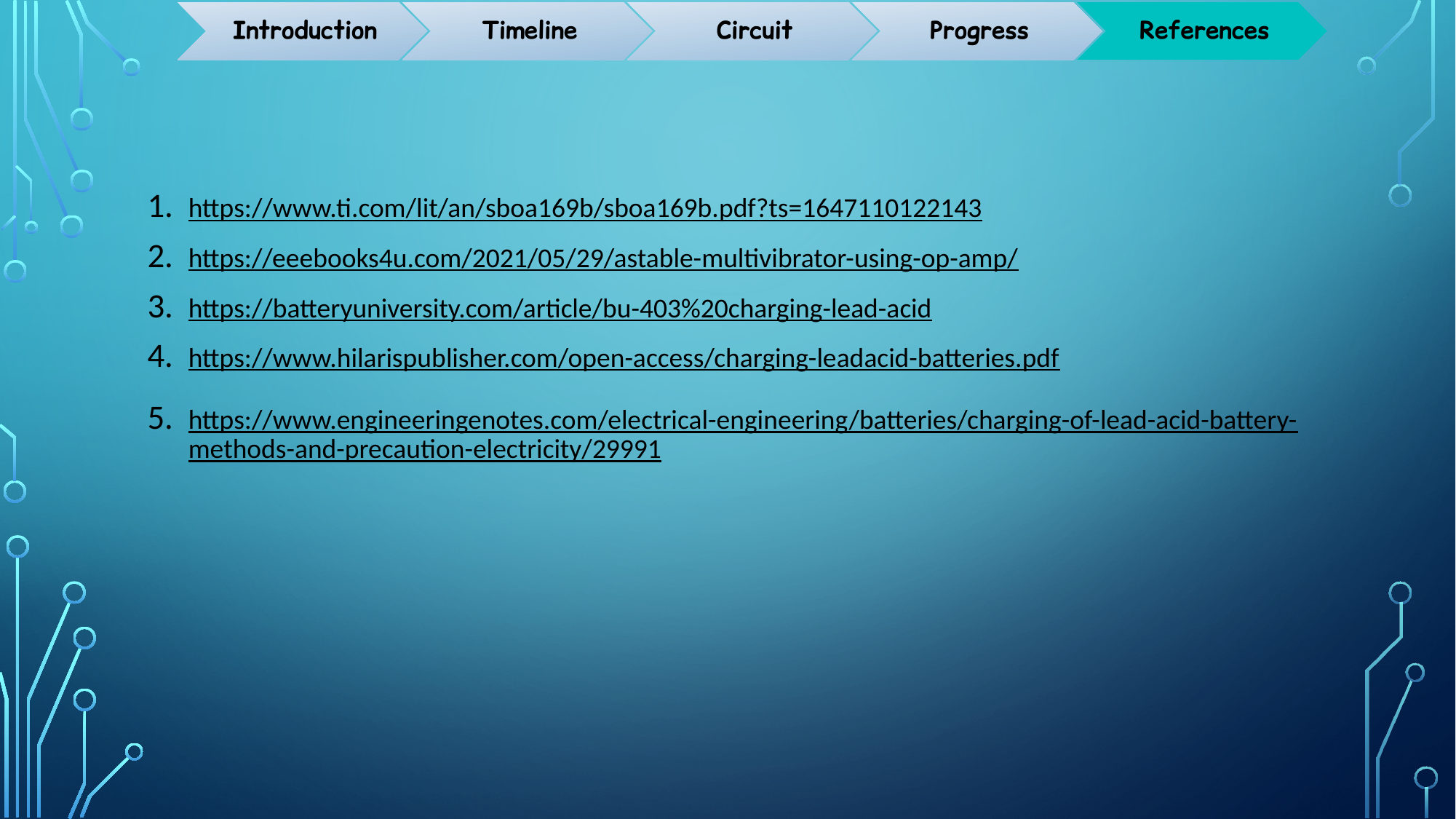

Introduction
Timeline
Circuit
Progress
References
https://www.ti.com/lit/an/sboa169b/sboa169b.pdf?ts=1647110122143
https://eeebooks4u.com/2021/05/29/astable-multivibrator-using-op-amp/
https://batteryuniversity.com/article/bu-403%20charging-lead-acid
https://www.hilarispublisher.com/open-access/charging-leadacid-batteries.pdf
https://www.engineeringenotes.com/electrical-engineering/batteries/charging-of-lead-acid-battery-methods-and-precaution-electricity/29991